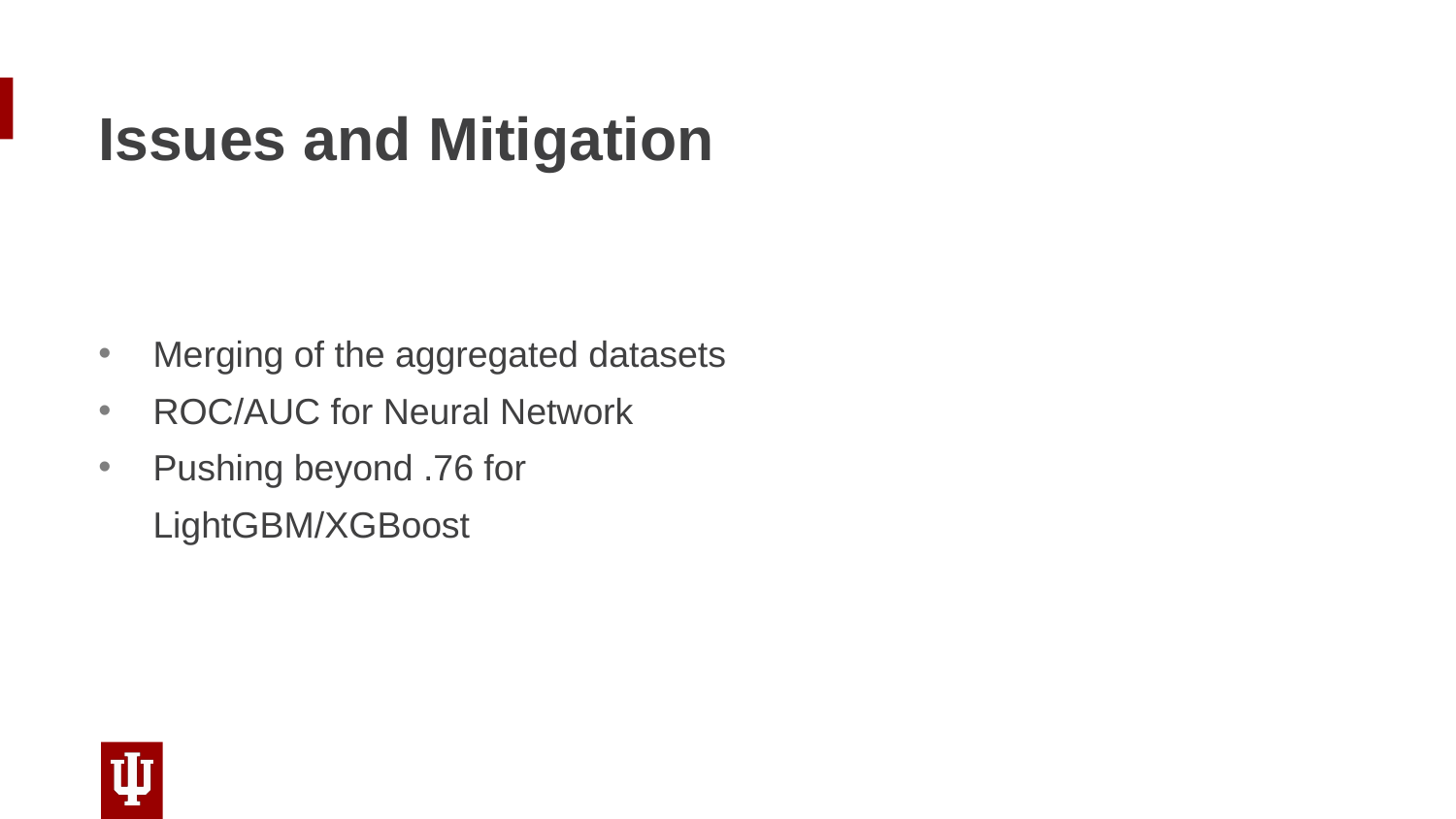

# Issues and Mitigation
Merging of the aggregated datasets
ROC/AUC for Neural Network
Pushing beyond .76 for LightGBM/XGBoost